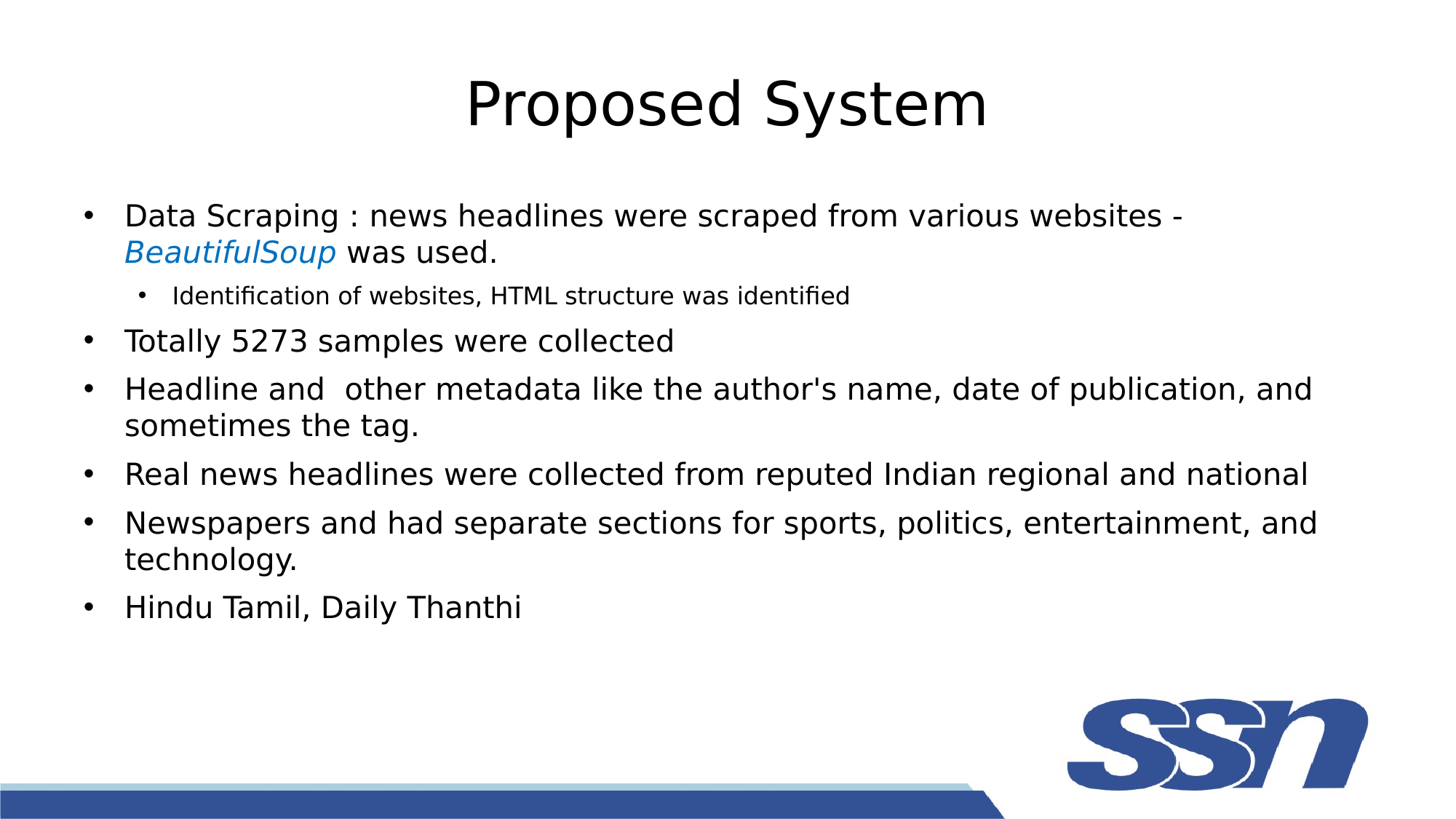

# Proposed System
Data Scraping : news headlines were scraped from various websites - BeautifulSoup was used.
Identification of websites, HTML structure was identified
Totally 5273 samples were collected
Headline and  other metadata like the author's name, date of publication, and sometimes the tag.
Real news headlines were collected from reputed Indian regional and national
Newspapers and had separate sections for sports, politics, entertainment, and technology.
Hindu Tamil, Daily Thanthi